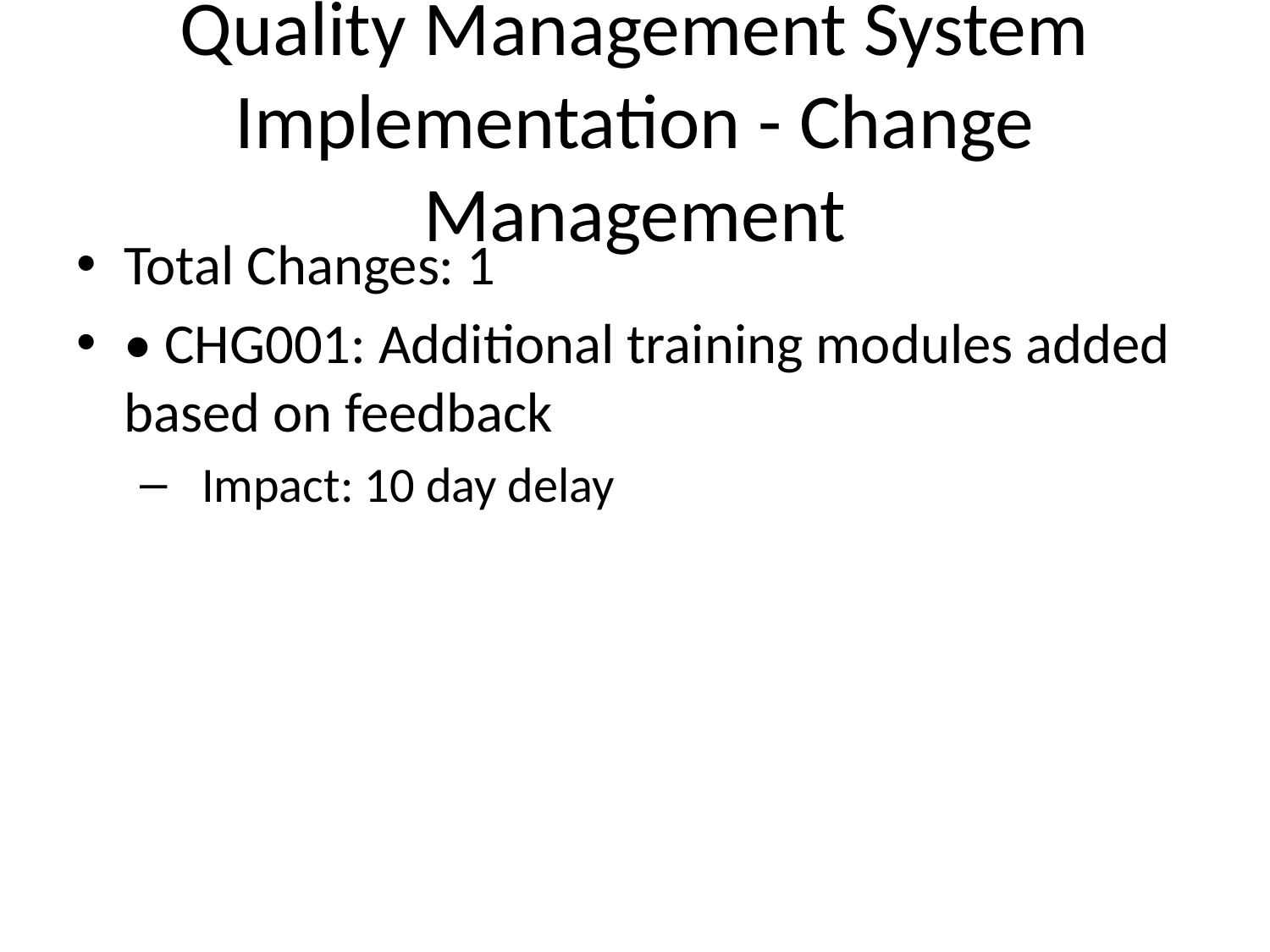

# Quality Management System Implementation - Change Management
Total Changes: 1
• CHG001: Additional training modules added based on feedback
  Impact: 10 day delay